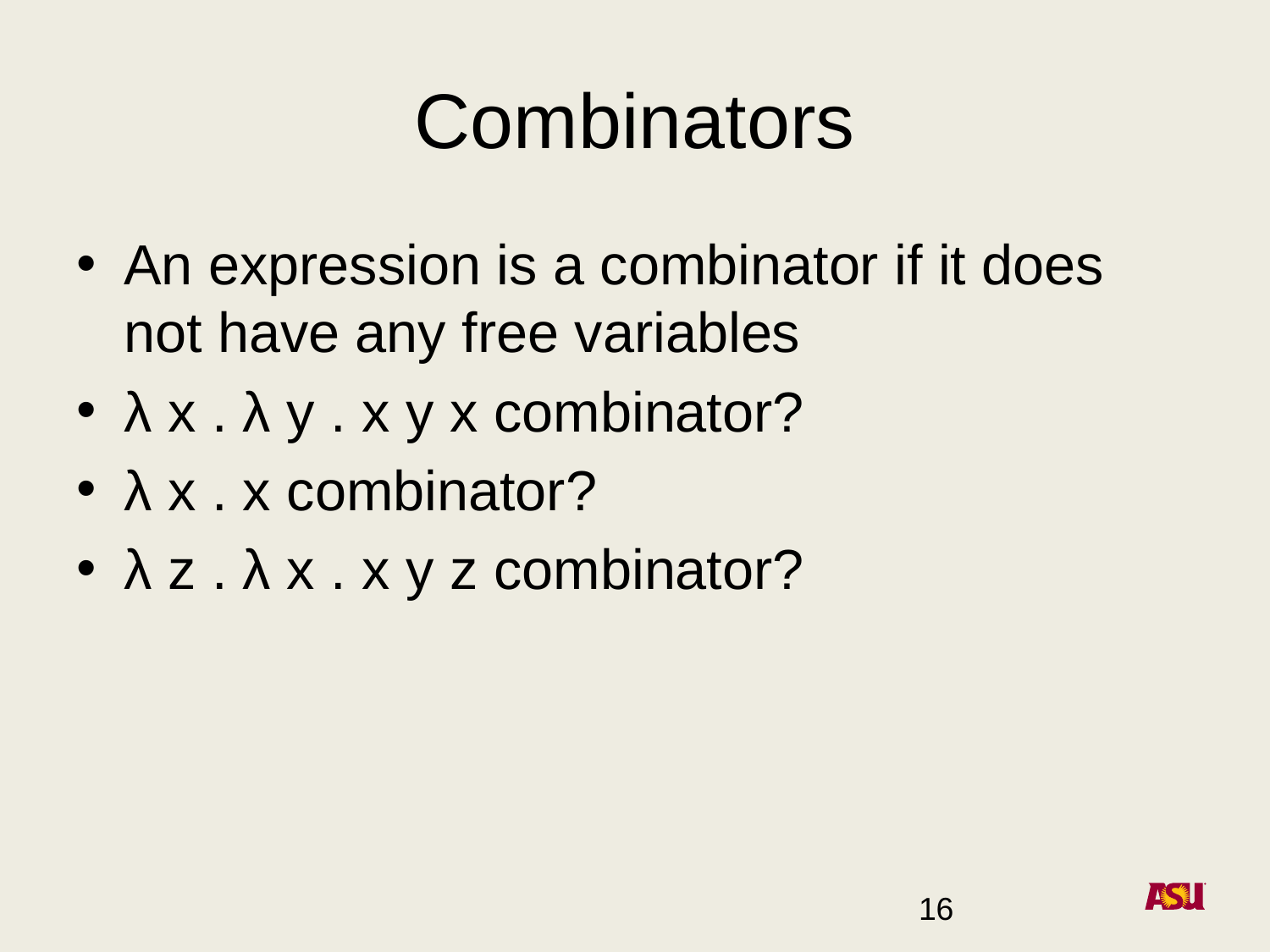

# Combinators
An expression is a combinator if it does not have any free variables
λ x . λ y . x y x combinator?
λ x . x combinator?
λ z . λ x . x y z combinator?

16